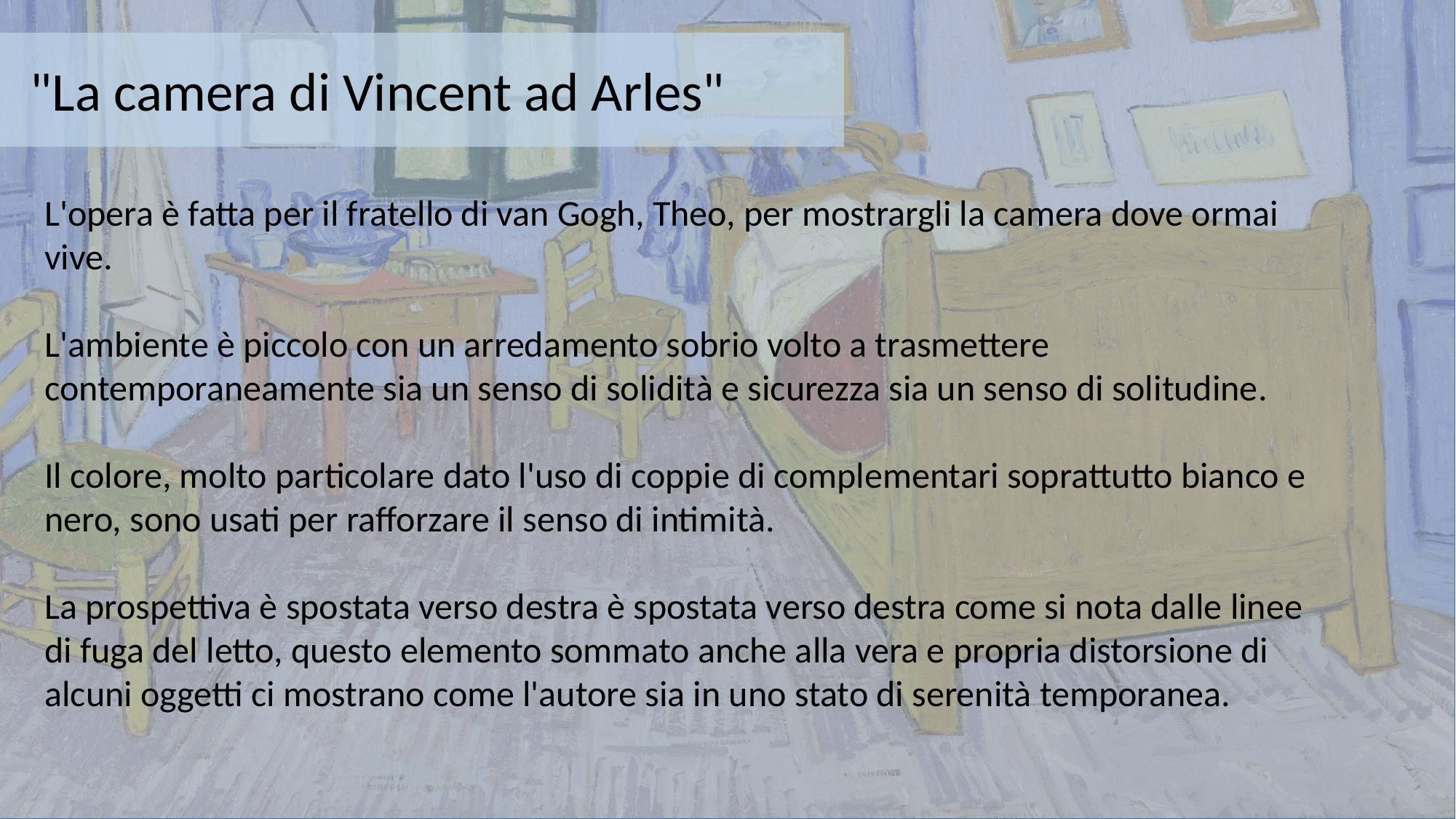

"La camera di Vincent ad Arles"
L'opera è fatta per il fratello di van Gogh, Theo, per mostrargli la camera dove ormai vive.

L'ambiente è piccolo con un arredamento sobrio volto a trasmettere contemporaneamente sia un senso di solidità e sicurezza sia un senso di solitudine.

Il colore, molto particolare dato l'uso di coppie di complementari soprattutto bianco e nero, sono usati per rafforzare il senso di intimità.

La prospettiva è spostata verso destra è spostata verso destra come si nota dalle linee di fuga del letto, questo elemento sommato anche alla vera e propria distorsione di alcuni oggetti ci mostrano come l'autore sia in uno stato di serenità temporanea.